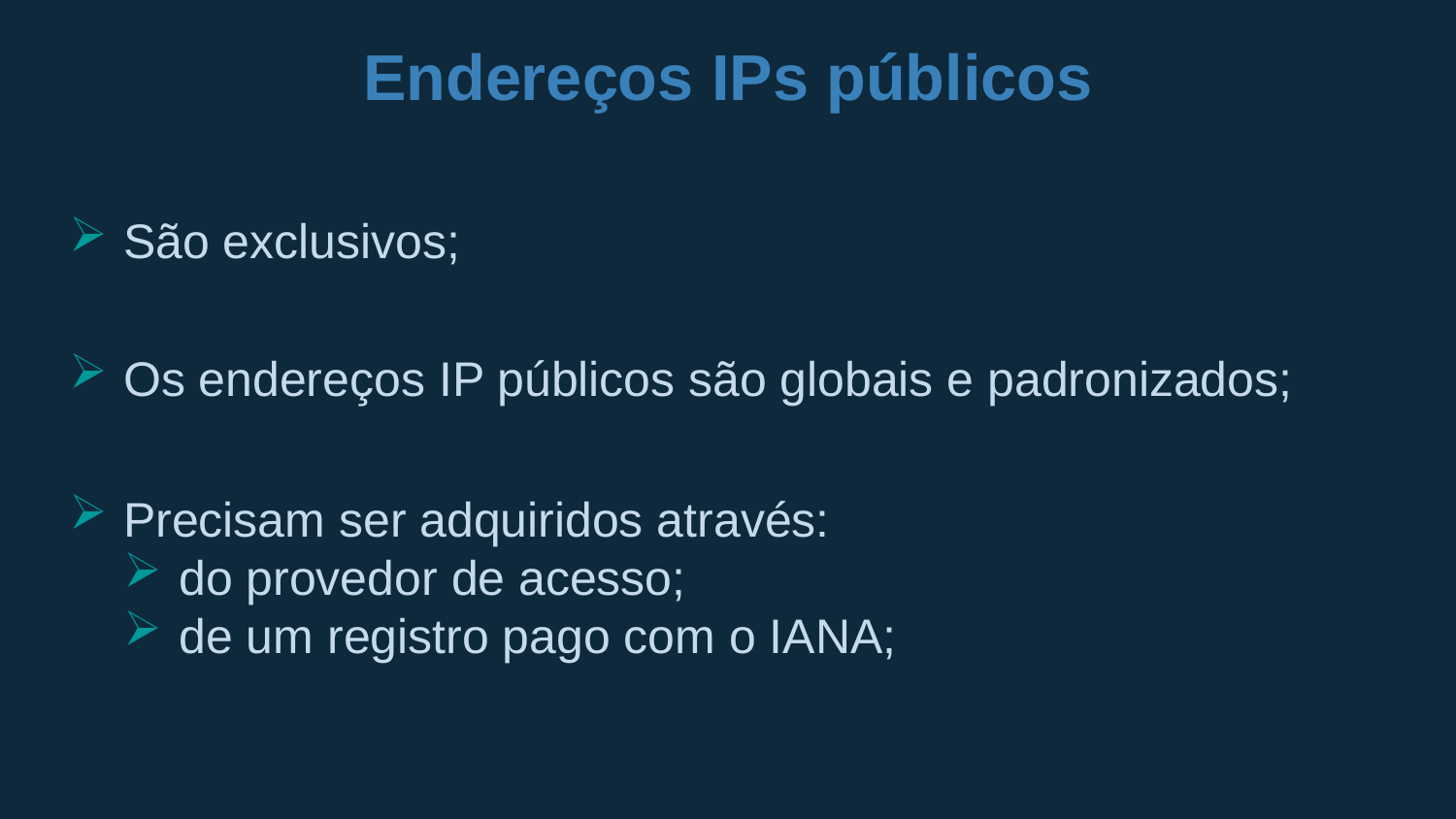

# Endereços IPs públicos
São exclusivos;

Os endereços IP públicos são globais e padronizados;

Precisam ser adquiridos através:
do provedor de acesso;
de um registro pago com o IANA;